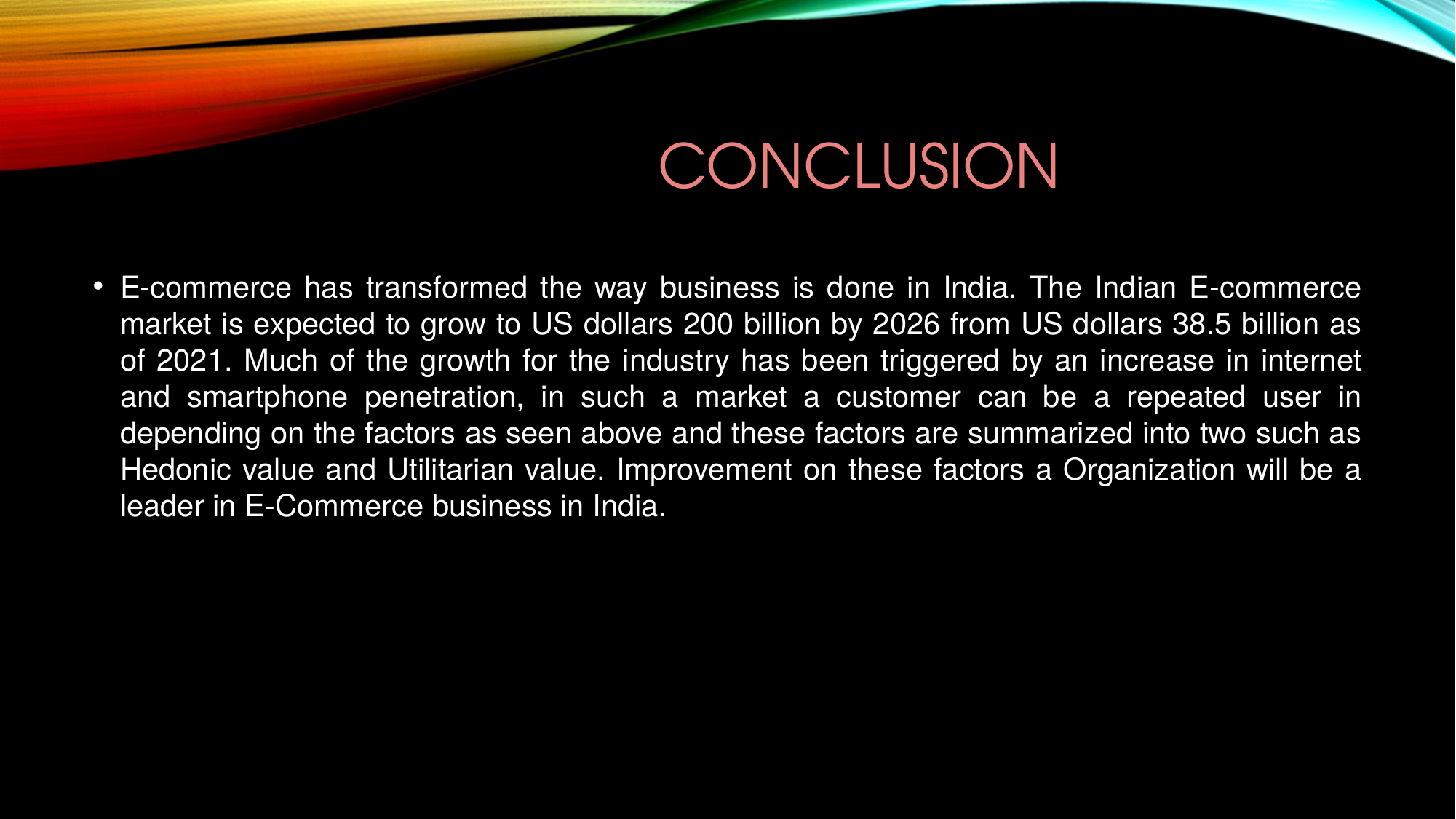

# CONCLUSION
E-commerce has transformed the way business is done in India. The Indian E-commerce market is expected to grow to US dollars 200 billion by 2026 from US dollars 38.5 billion as of 2021. Much of the growth for the industry has been triggered by an increase in internet and smartphone penetration, in such a market a customer can be a repeated user in depending on the factors as seen above and these factors are summarized into two such as Hedonic value and Utilitarian value. Improvement on these factors a Organization will be a leader in E-Commerce business in India.